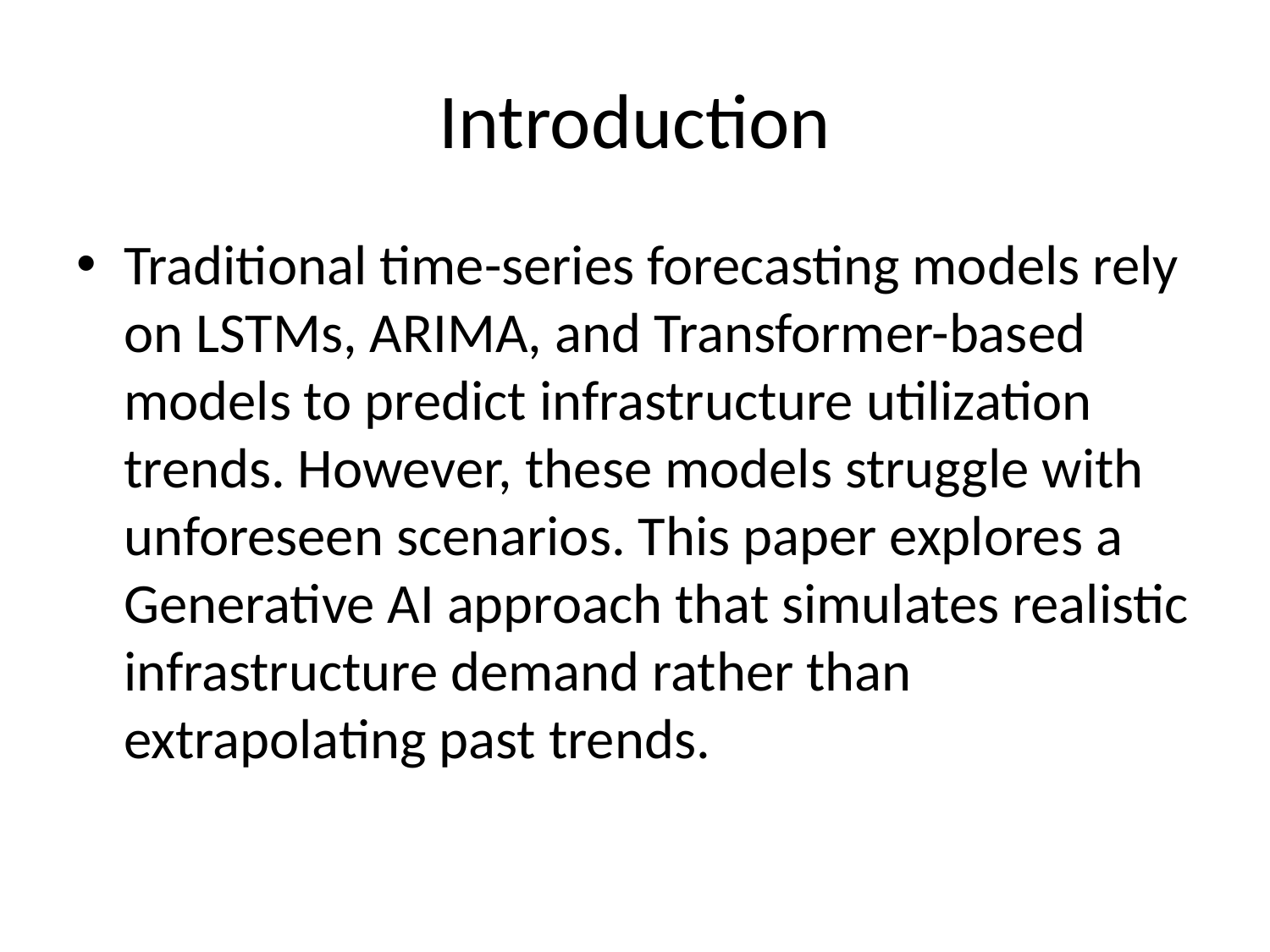

# Introduction
Traditional time-series forecasting models rely on LSTMs, ARIMA, and Transformer-based models to predict infrastructure utilization trends. However, these models struggle with unforeseen scenarios. This paper explores a Generative AI approach that simulates realistic infrastructure demand rather than extrapolating past trends.